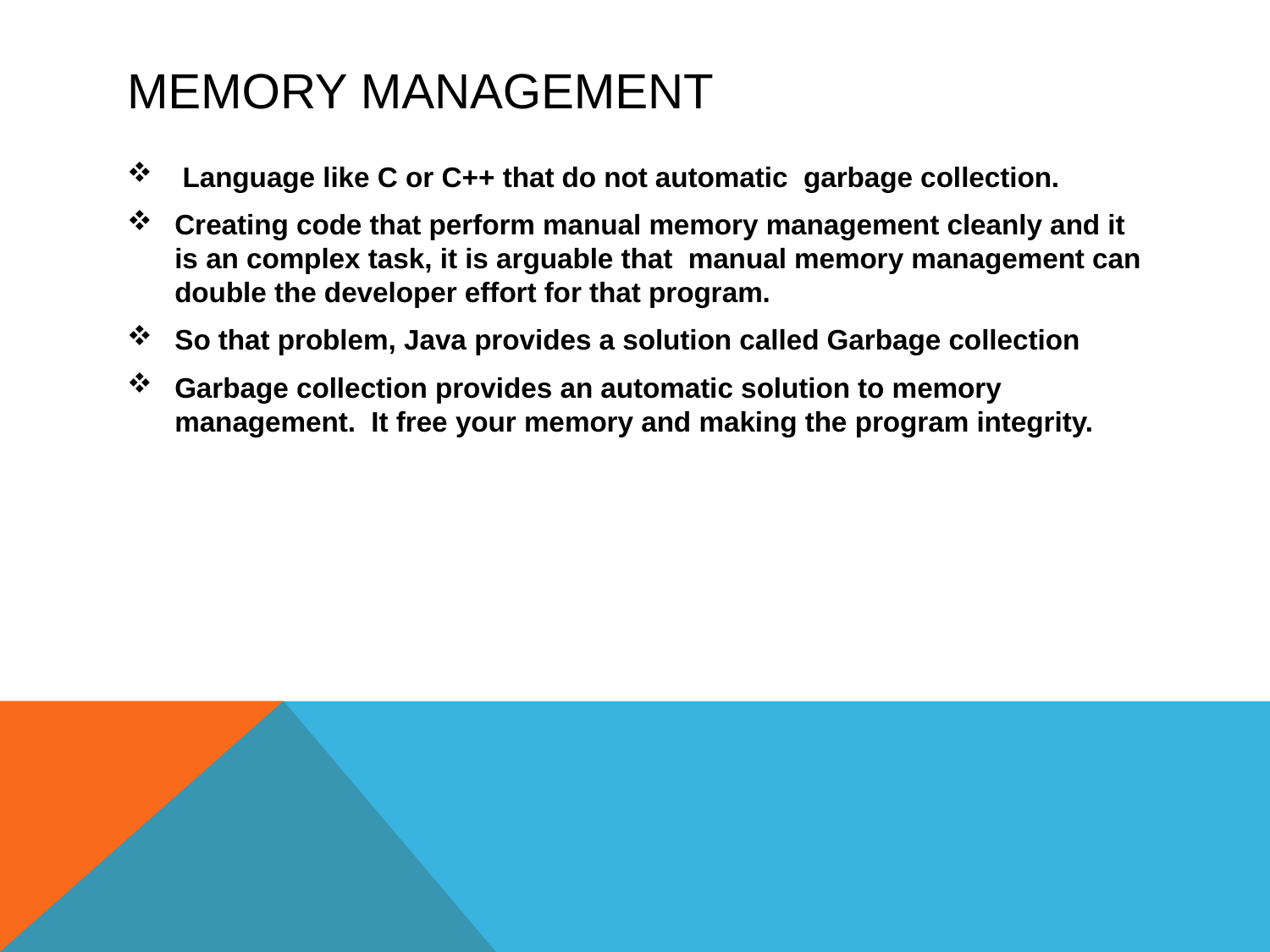

# Memory management
 Language like C or C++ that do not automatic  garbage collection.
Creating code that perform manual memory management cleanly and it is an complex task, it is arguable that  manual memory management can double the developer effort for that program.
So that problem, Java provides a solution called Garbage collection
Garbage collection provides an automatic solution to memory management.  It free your memory and making the program integrity.